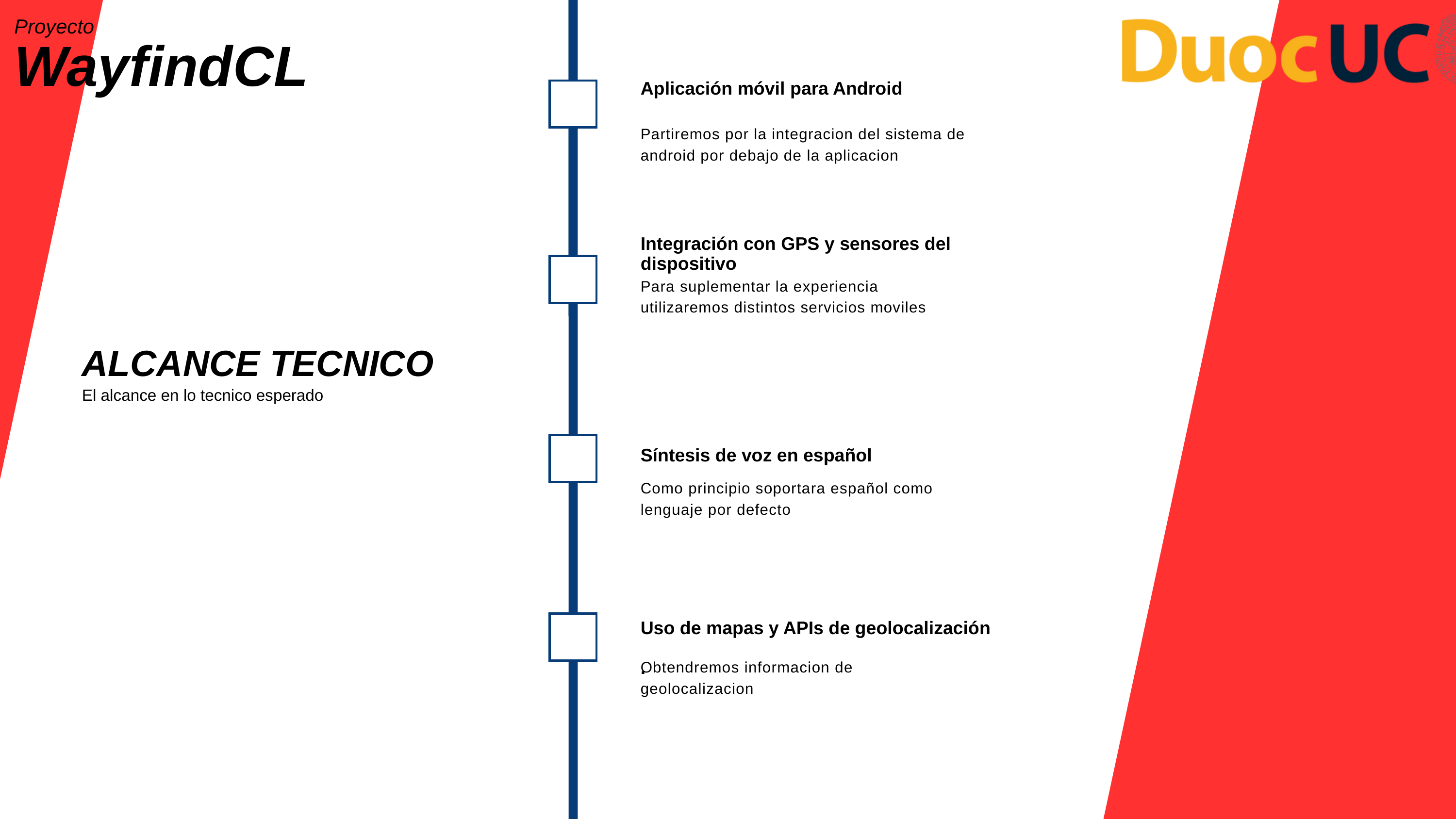

liza

Proyecto
WayfindCL
Aplicación móvil para Android

Partiremos por la integracion del sistema de android por debajo de la aplicacion
Integración con GPS y sensores del dispositivo

Para suplementar la experiencia utilizaremos distintos servicios moviles
ALCANCE TECNICO

El alcance en lo tecnico esperado

Síntesis de voz en español

Como principio soportara español como lenguaje por defecto

Uso de mapas y APIs de geolocalización

.
Obtendremos informacion de geolocalizacion